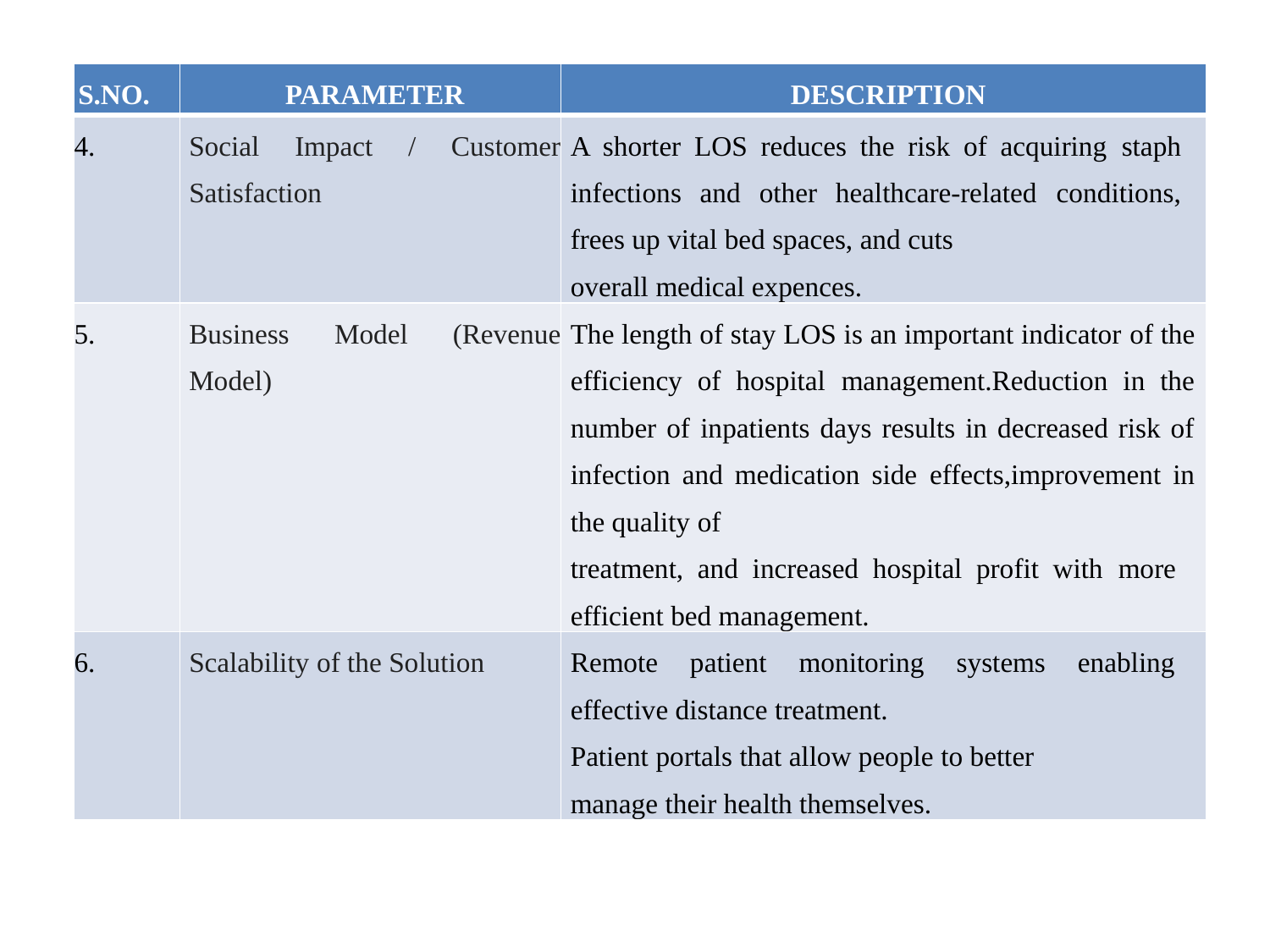

| S.NO. | PARAMETER | DESCRIPTION |
| --- | --- | --- |
| 4. | Social Impact / Customer Satisfaction | A shorter LOS reduces the risk of acquiring staph infections and other healthcare-related conditions, frees up vital bed spaces, and cuts overall medical expences. |
| 5. | Business Model (Revenue Model) | The length of stay LOS is an important indicator of the efficiency of hospital management.Reduction in the number of inpatients days results in decreased risk of infection and medication side effects,improvement in the quality of treatment, and increased hospital profit with more efficient bed management. |
| 6. | Scalability of the Solution | Remote patient monitoring systems enabling effective distance treatment. Patient portals that allow people to better manage their health themselves. |